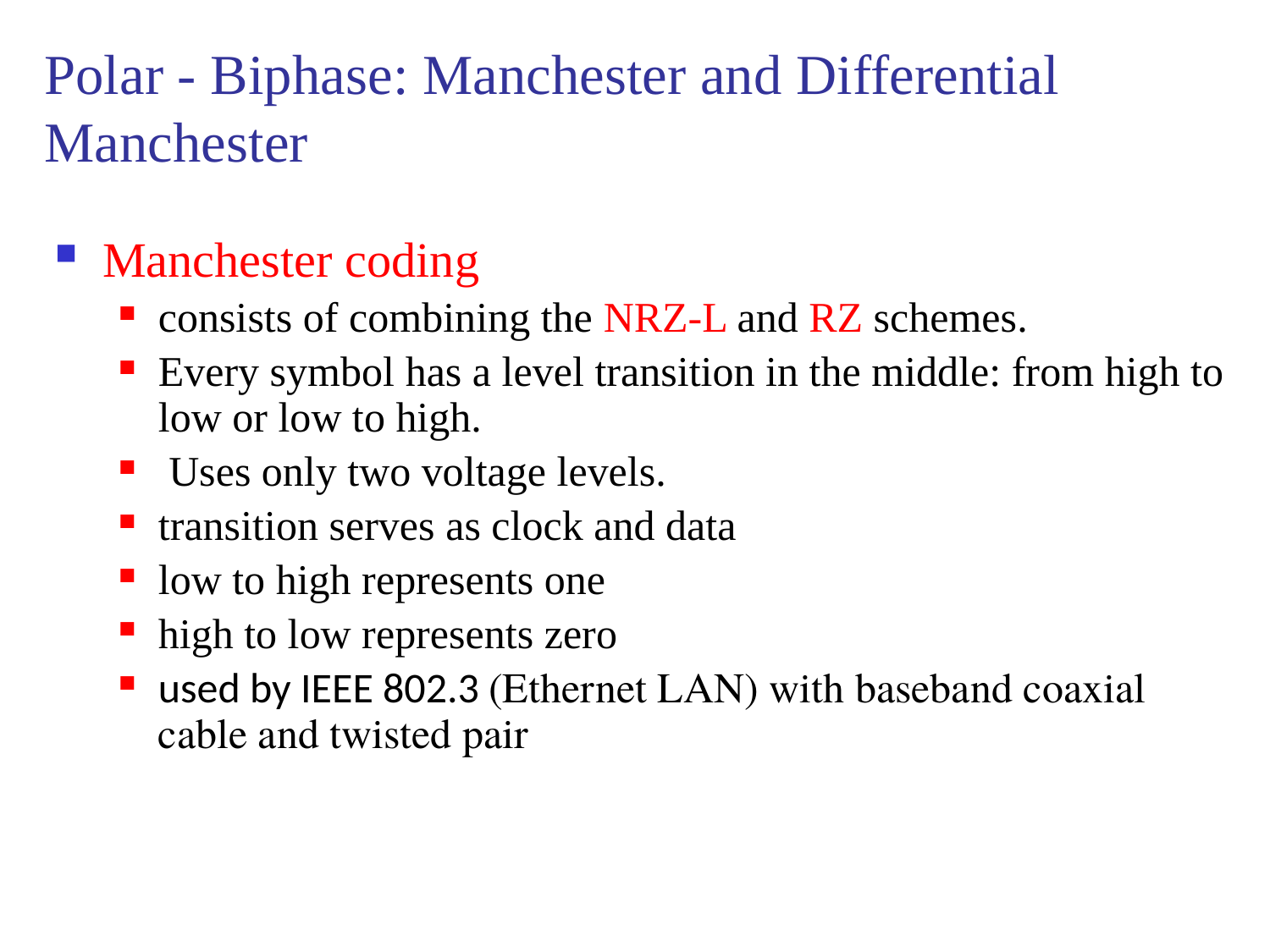

# Polar - Biphase: Manchester and Differential Manchester

Manchester coding
consists of combining the NRZ-L and RZ schemes.
Every symbol has a level transition in the middle: from high to low or low to high.
 Uses only two voltage levels.
transition serves as clock and data
low to high represents one
high to low represents zero
used by IEEE 802.3 (Ethernet LAN) with baseband coaxial cable and twisted pair